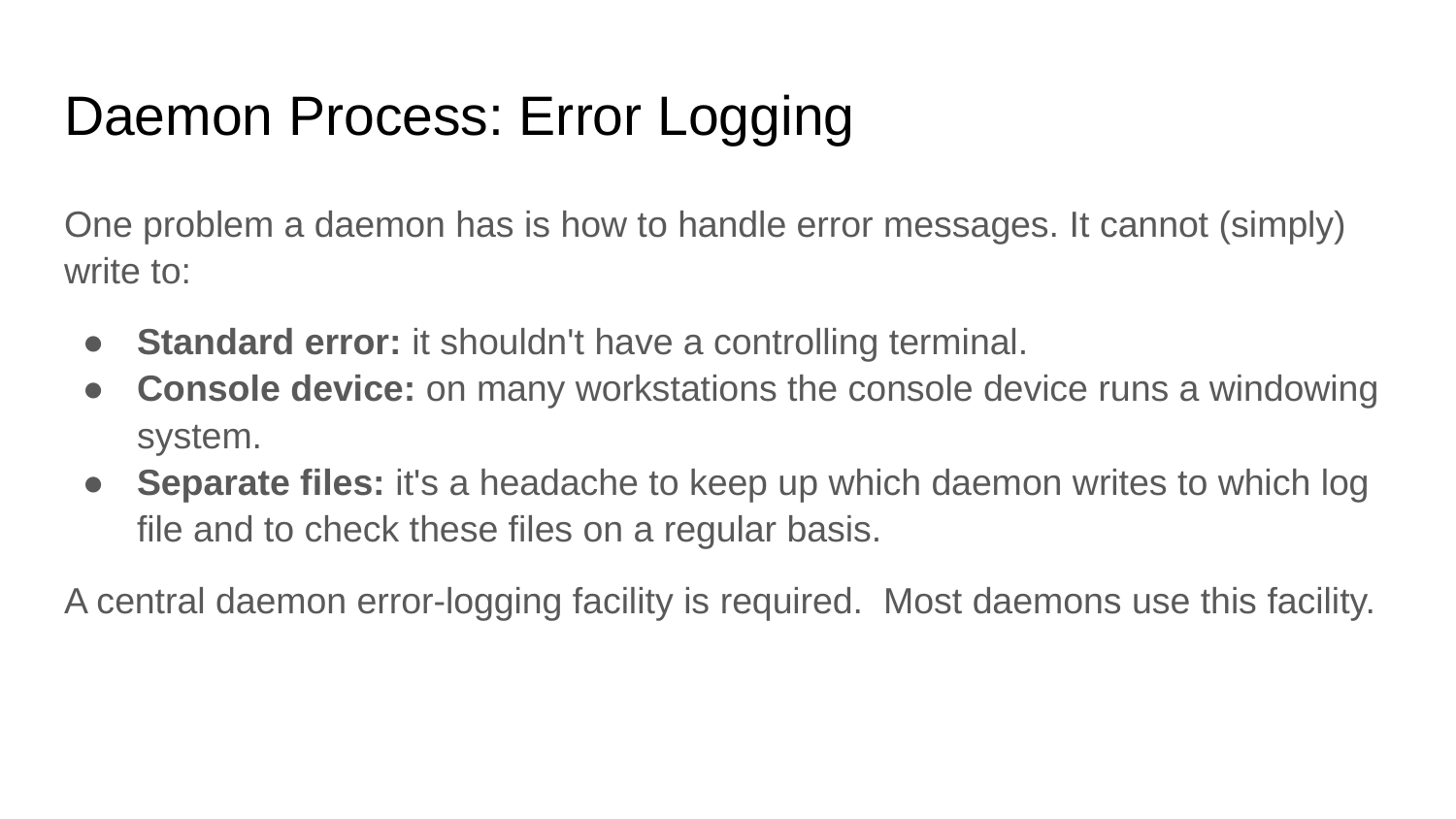

# Daemon Process: Error Logging
One problem a daemon has is how to handle error messages. It cannot (simply) write to:
Standard error: it shouldn't have a controlling terminal.
Console device: on many workstations the console device runs a windowing system.
Separate files: it's a headache to keep up which daemon writes to which log file and to check these files on a regular basis.
A central daemon error-logging facility is required.  Most daemons use this facility.